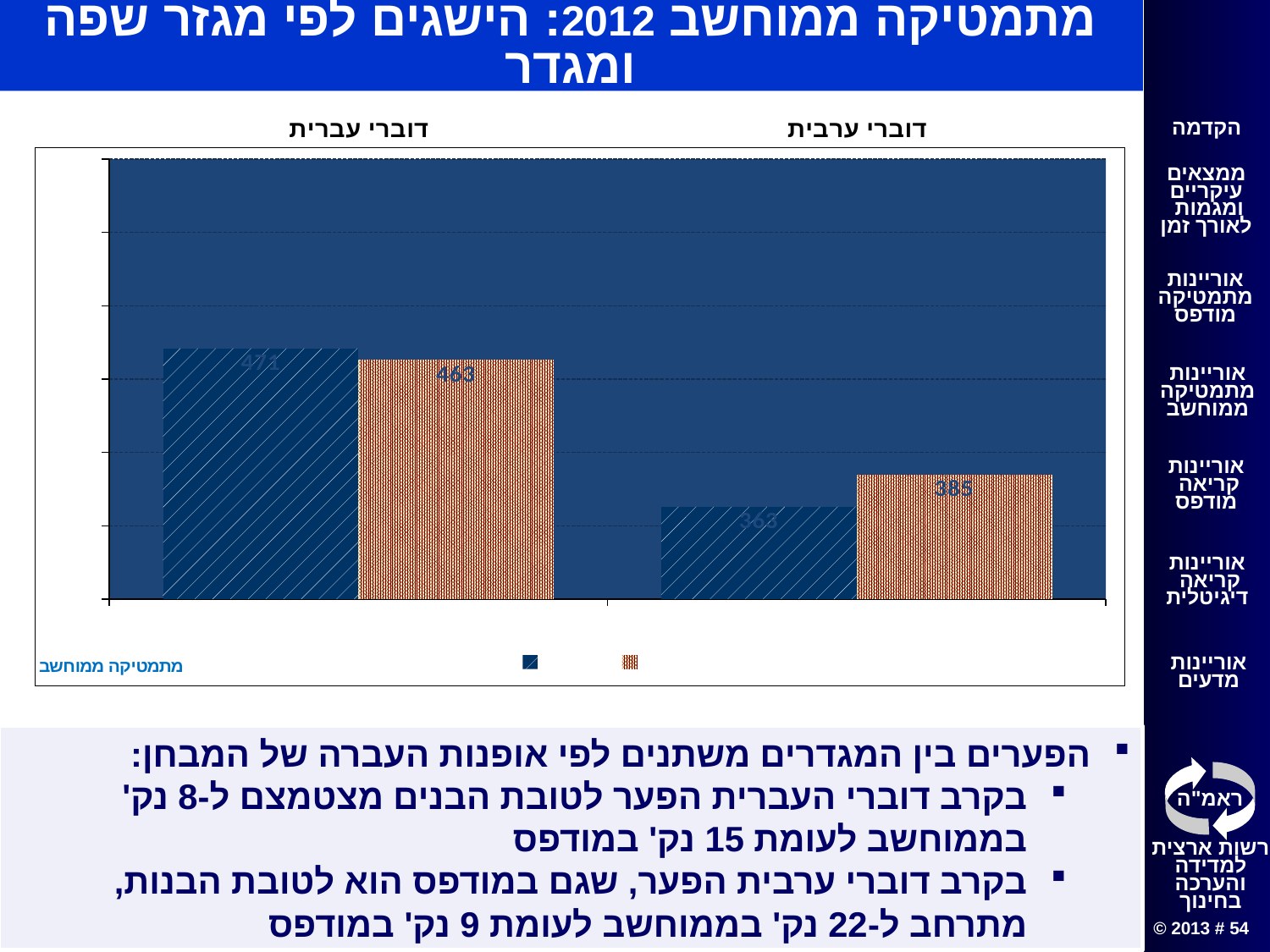

מתמטיקה ממוחשב 2012: הישגים לפי מגזר שפה ומגדר

### Chart:

| Category | בנים | בנות |
|---|---|---|
| דוברי עברית | 471.0 | 463.0 |
| דוברי ערבית | 363.0 | 385.0 |
הפערים בין המגדרים משתנים לפי אופנות העברה של המבחן:
בקרב דוברי העברית הפער לטובת הבנים מצטמצם ל-8 נק' בממוחשב לעומת 15 נק' במודפס
בקרב דוברי ערבית הפער, שגם במודפס הוא לטובת הבנות, מתרחב ל-22 נק' בממוחשב לעומת 9 נק' במודפס